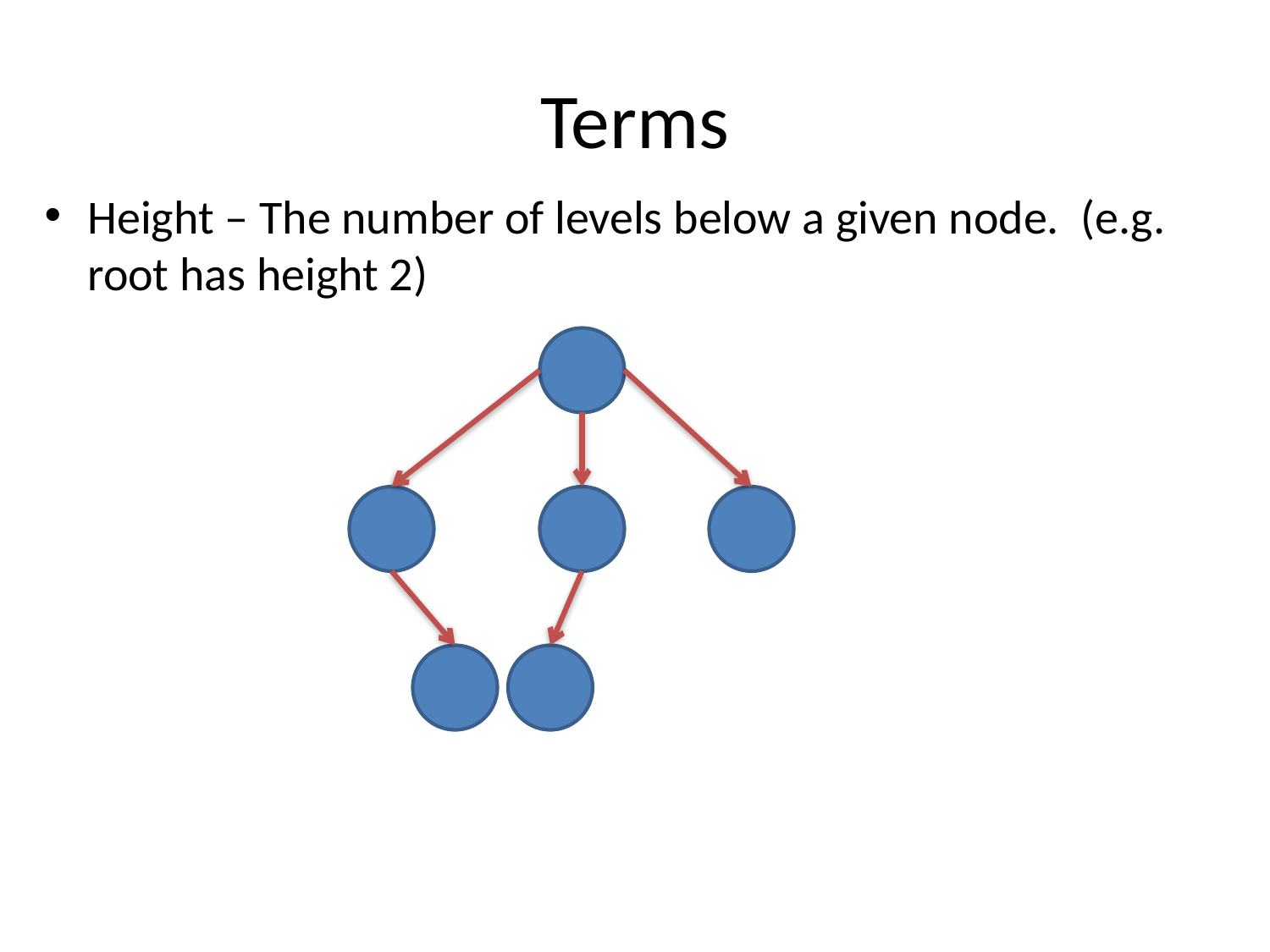

# Terms
Height – The number of levels below a given node.  (e.g. root has height 2)